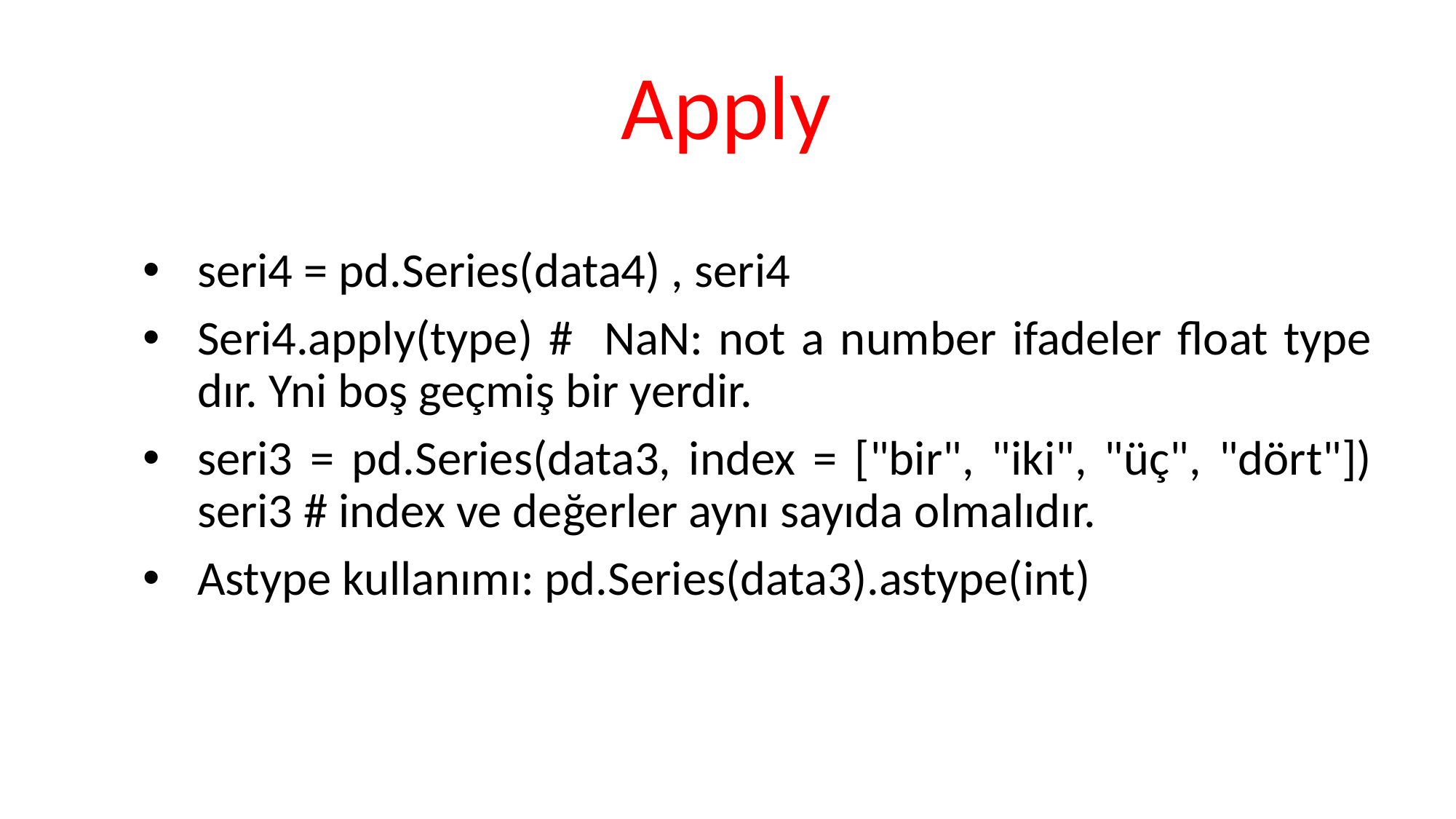

# Apply
seri4 = pd.Series(data4) , seri4
Seri4.apply(type) #  NaN: not a number ifadeler float type dır. Yni boş geçmiş bir yerdir.
seri3 = pd.Series(data3, index = ["bir", "iki", "üç", "dört"]) seri3 # index ve değerler aynı sayıda olmalıdır.
Astype kullanımı: pd.Series(data3).astype(int)